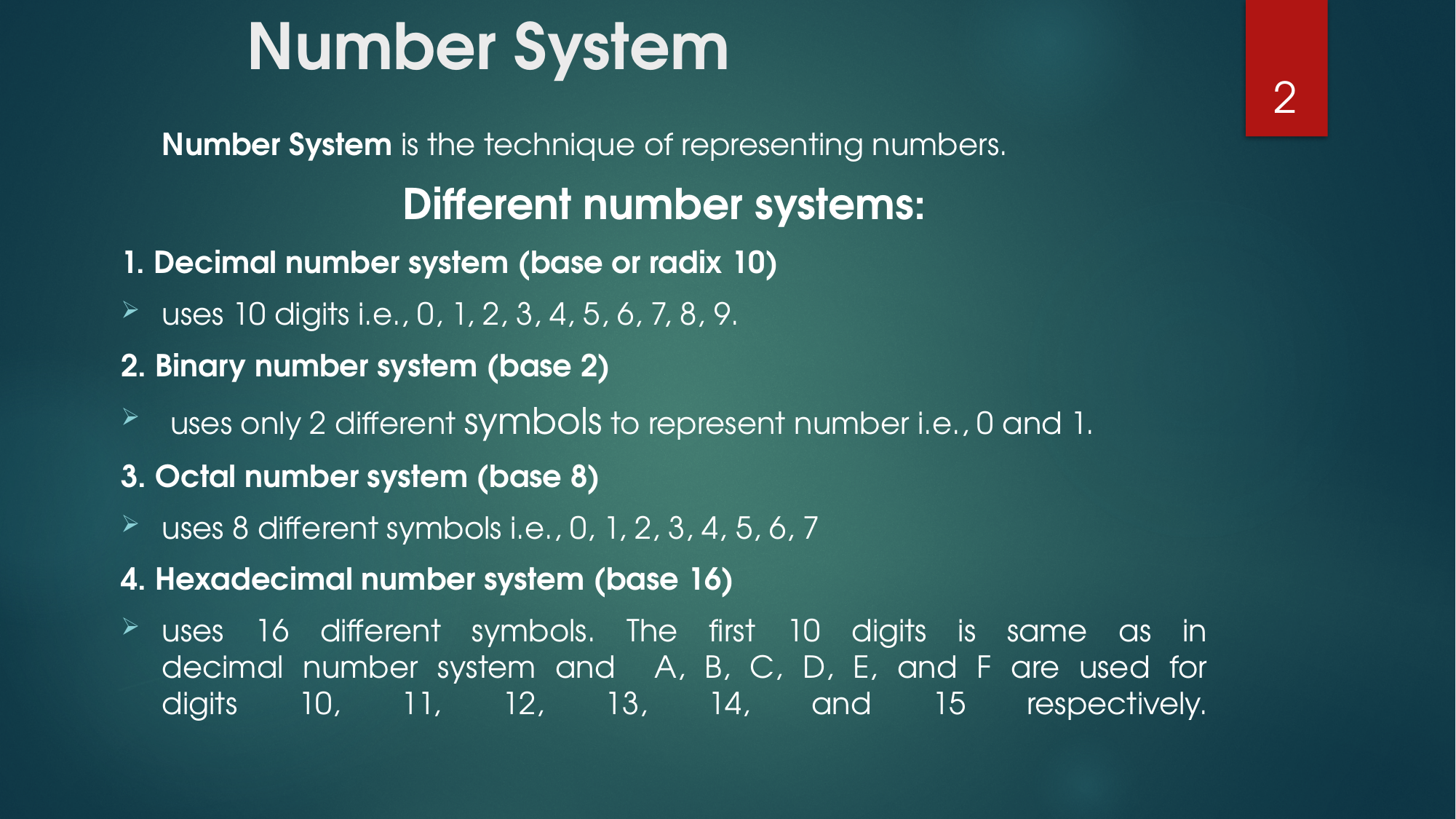

# Number System
2
Number System is the technique of representing numbers.
Different number systems:
1. Decimal number system (base or radix 10)
uses 10 digits i.e., 0, 1, 2, 3, 4, 5, 6, 7, 8, 9.
2. Binary number system (base 2)
 uses only 2 different symbols to represent number i.e., 0 and 1.
3. Octal number system (base 8)
uses 8 different symbols i.e., 0, 1, 2, 3, 4, 5, 6, 7
4. Hexadecimal number system (base 16)
uses 16 different symbols. The first 10 digits is same as in
decimal number system and  A, B, C, D, E, and F are used for
digits 10, 11, 12, 13, 14, and 15 respectively.